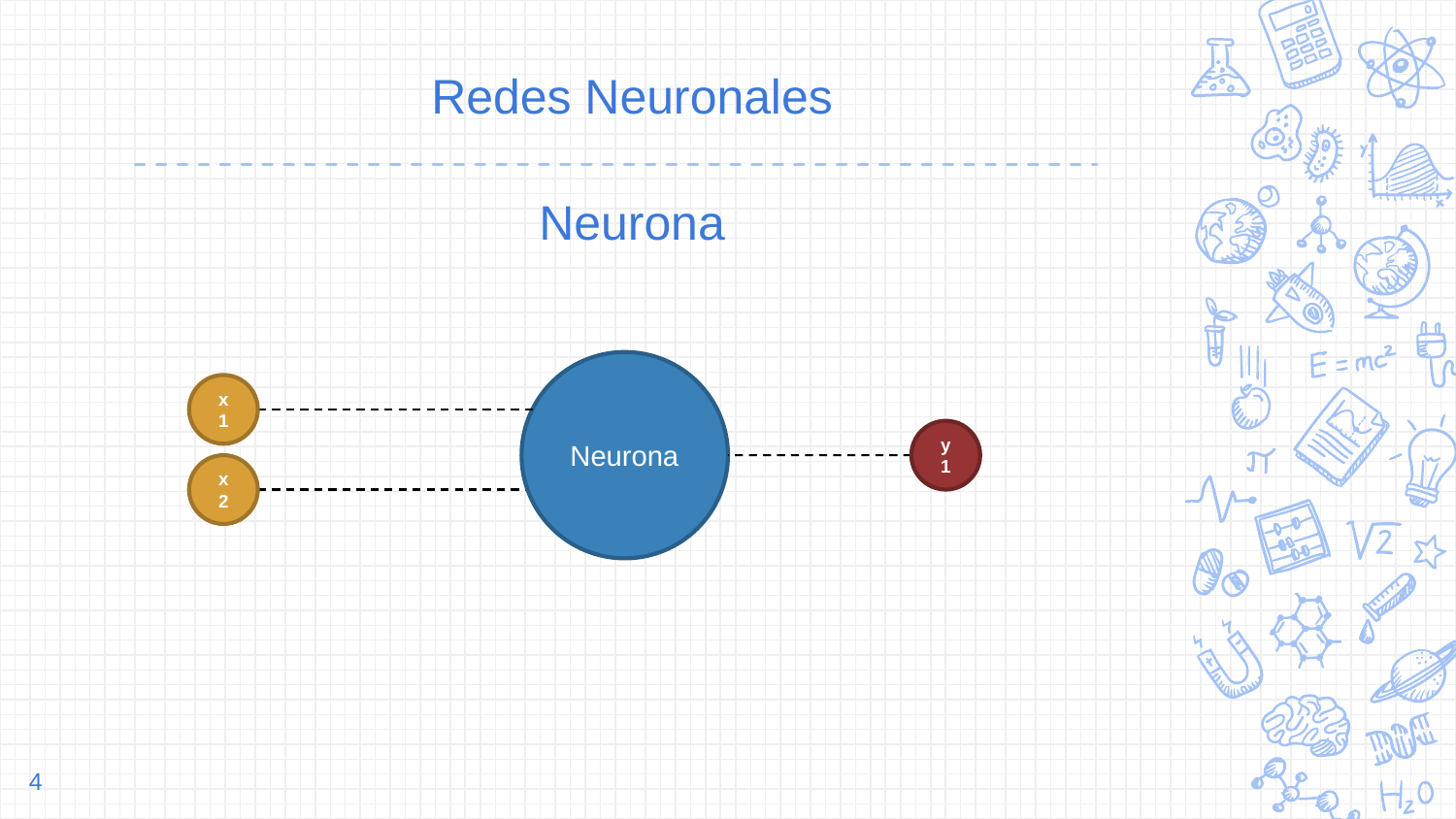

# Redes Neuronales
Neurona
Neurona
x1
y1
x2
4